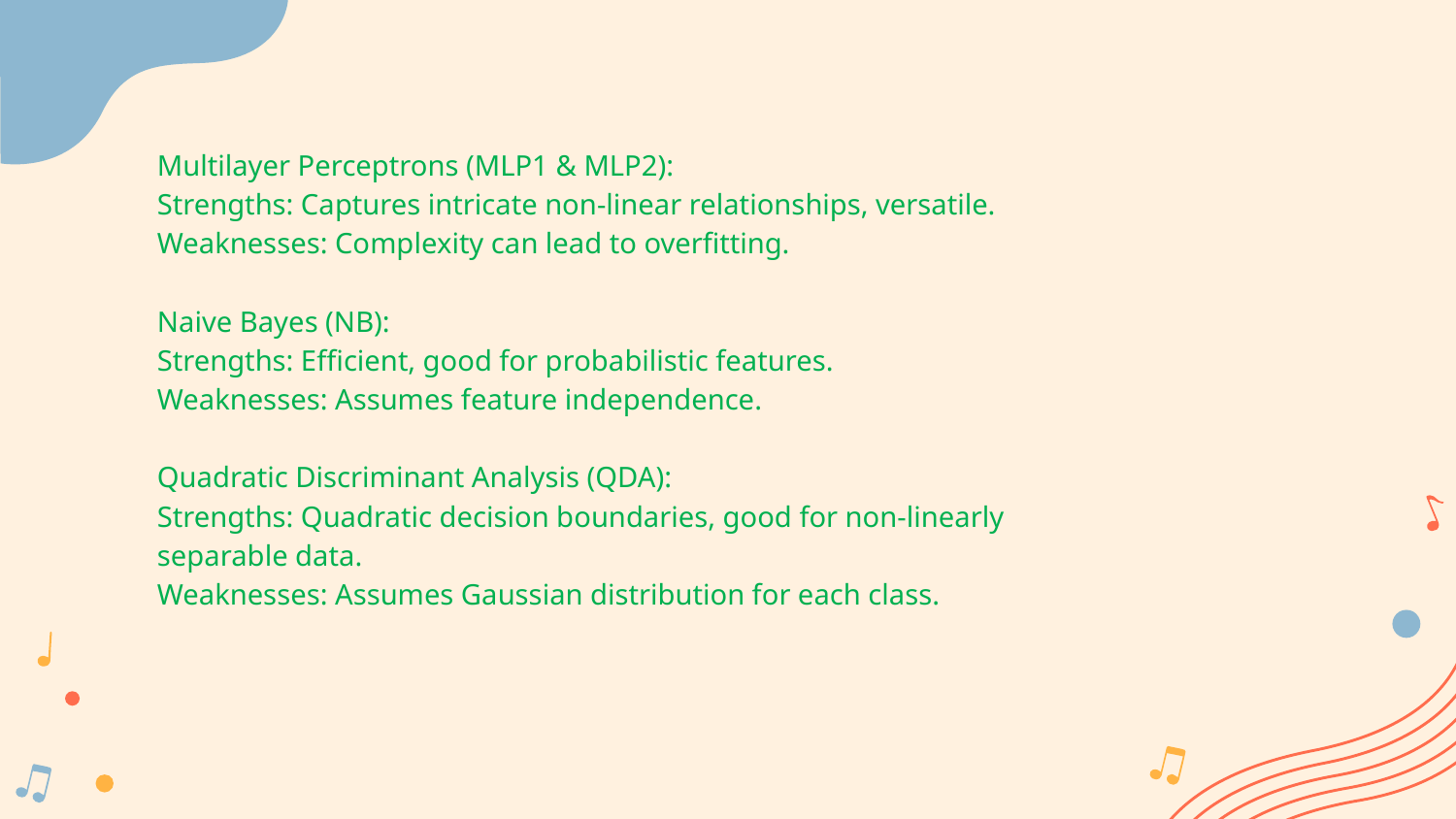

Multilayer Perceptrons (MLP1 & MLP2):
Strengths: Captures intricate non-linear relationships, versatile.
Weaknesses: Complexity can lead to overfitting.

Naive Bayes (NB):
Strengths: Efficient, good for probabilistic features.
Weaknesses: Assumes feature independence.

Quadratic Discriminant Analysis (QDA):
Strengths: Quadratic decision boundaries, good for non-linearly separable data.
Weaknesses: Assumes Gaussian distribution for each class.